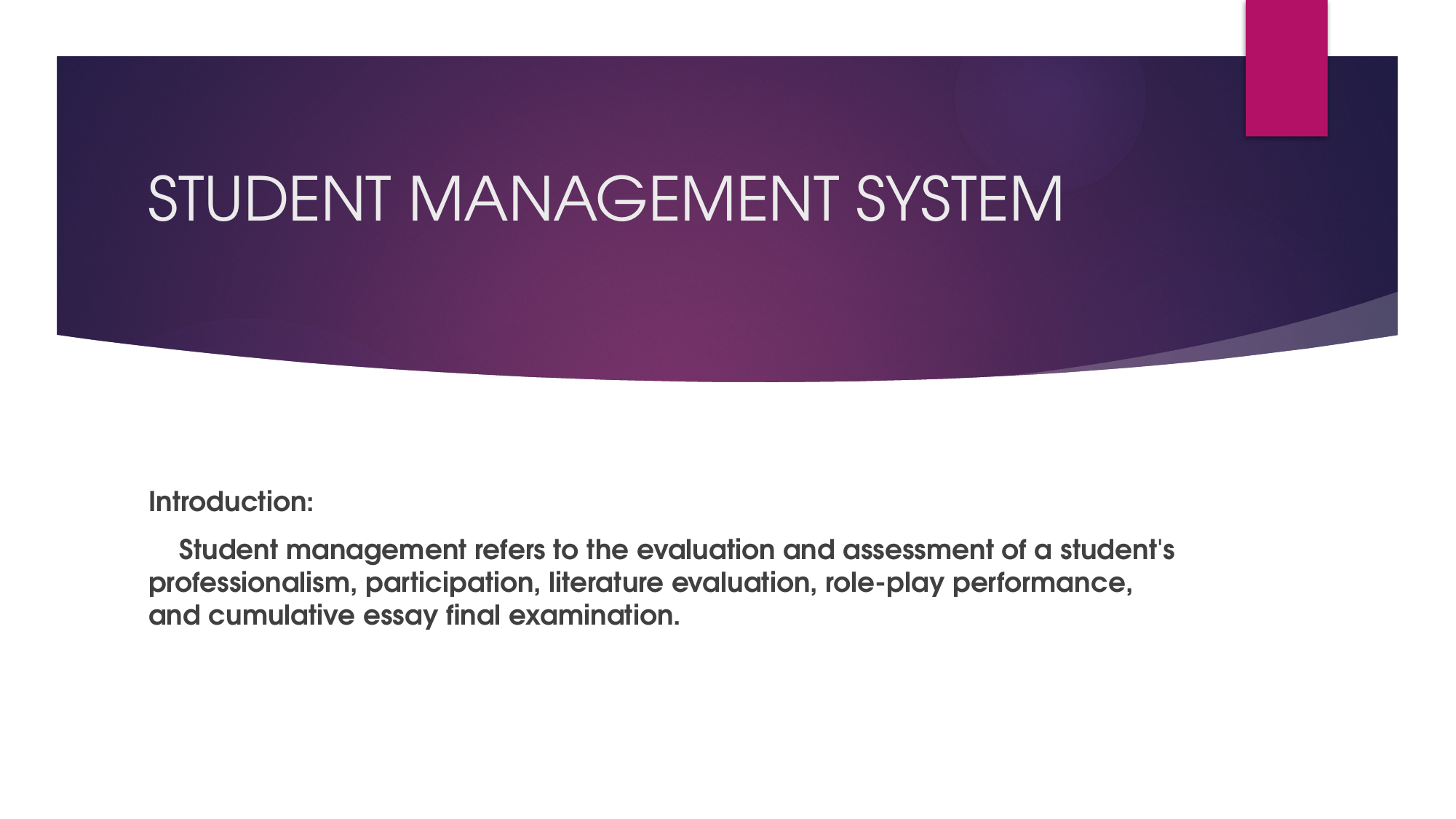

# STUDENT MANAGEMENT SYSTEM

Introduction:
    Student management refers to the evaluation and assessment of a student's professionalism, participation, literature evaluation, role-play performance, and cumulative essay final examination.    s to  ancdtive essay final examina•